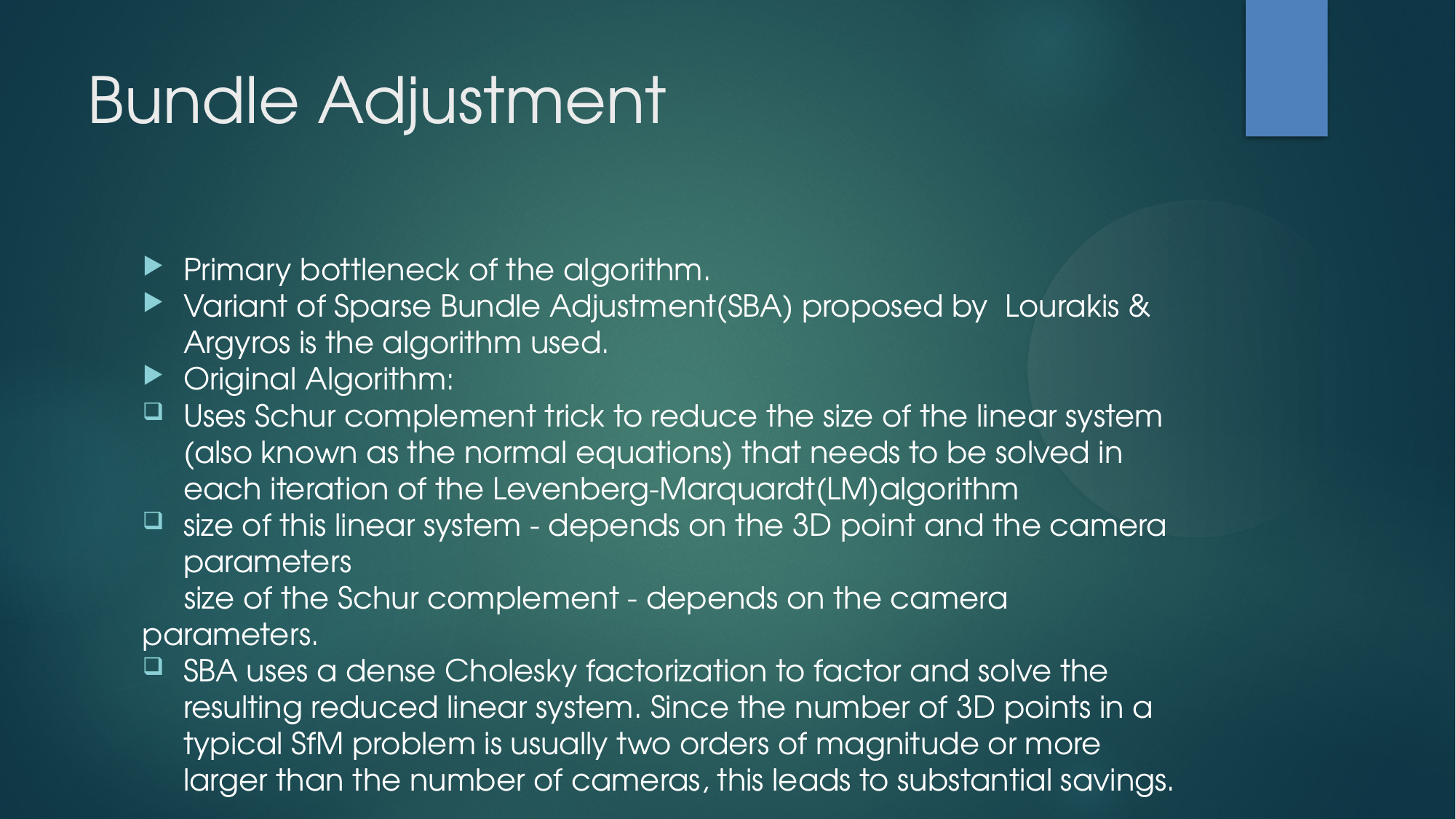

Bundle Adjustment
Primary bottleneck of the algorithm.
Variant of Sparse Bundle Adjustment(SBA) proposed by  Lourakis & Argyros is the algorithm used.
Original Algorithm:
Uses Schur complement trick to reduce the size of the linear system (also known as the normal equations) that needs to be solved in each iteration of the Levenberg-Marquardt(LM)algorithm
size of this linear system - depends on the 3D point and the camera parameters
     size of the Schur complement - depends on the camera parameters.
SBA uses a dense Cholesky factorization to factor and solve the resulting reduced linear system. Since the number of 3D points in a typical SfM problem is usually two orders of magnitude or more larger than the number of cameras, this leads to substantial savings.